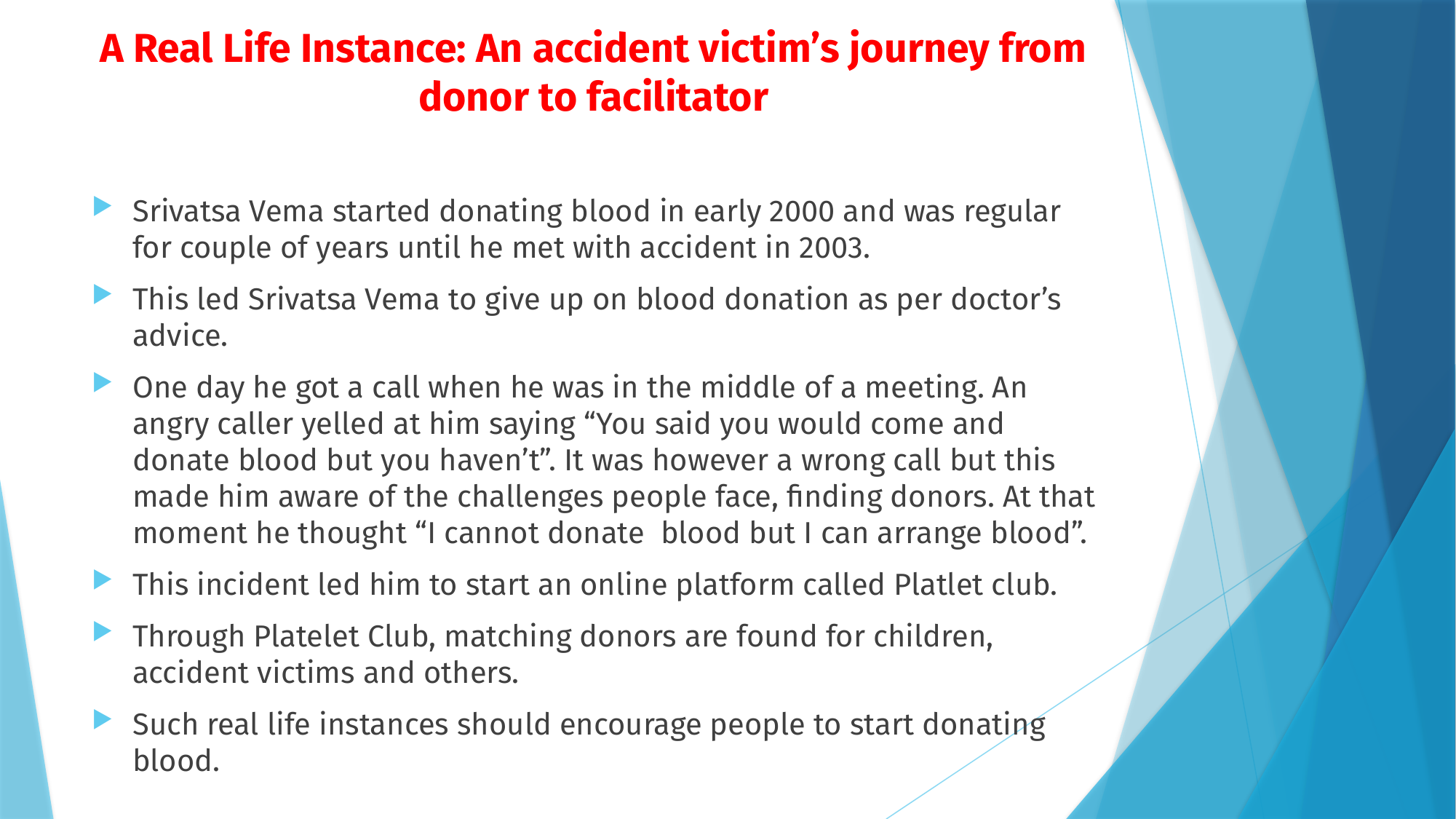

# A Real Life Instance: An accident victim’s journey from donor to facilitator
Srivatsa Vema started donating blood in early 2000 and was regular for couple of years until he met with accident in 2003.
This led Srivatsa Vema to give up on blood donation as per doctor’s advice.
One day he got a call when he was in the middle of a meeting. An angry caller yelled at him saying “You said you would come and donate blood but you haven’t”. It was however a wrong call but this made him aware of the challenges people face, finding donors. At that moment he thought “I cannot donate  blood but I can arrange blood”.
This incident led him to start an online platform called Platlet club.
Through Platelet Club, matching donors are found for children, accident victims and others.
Such real life instances should encourage people to start donating blood.